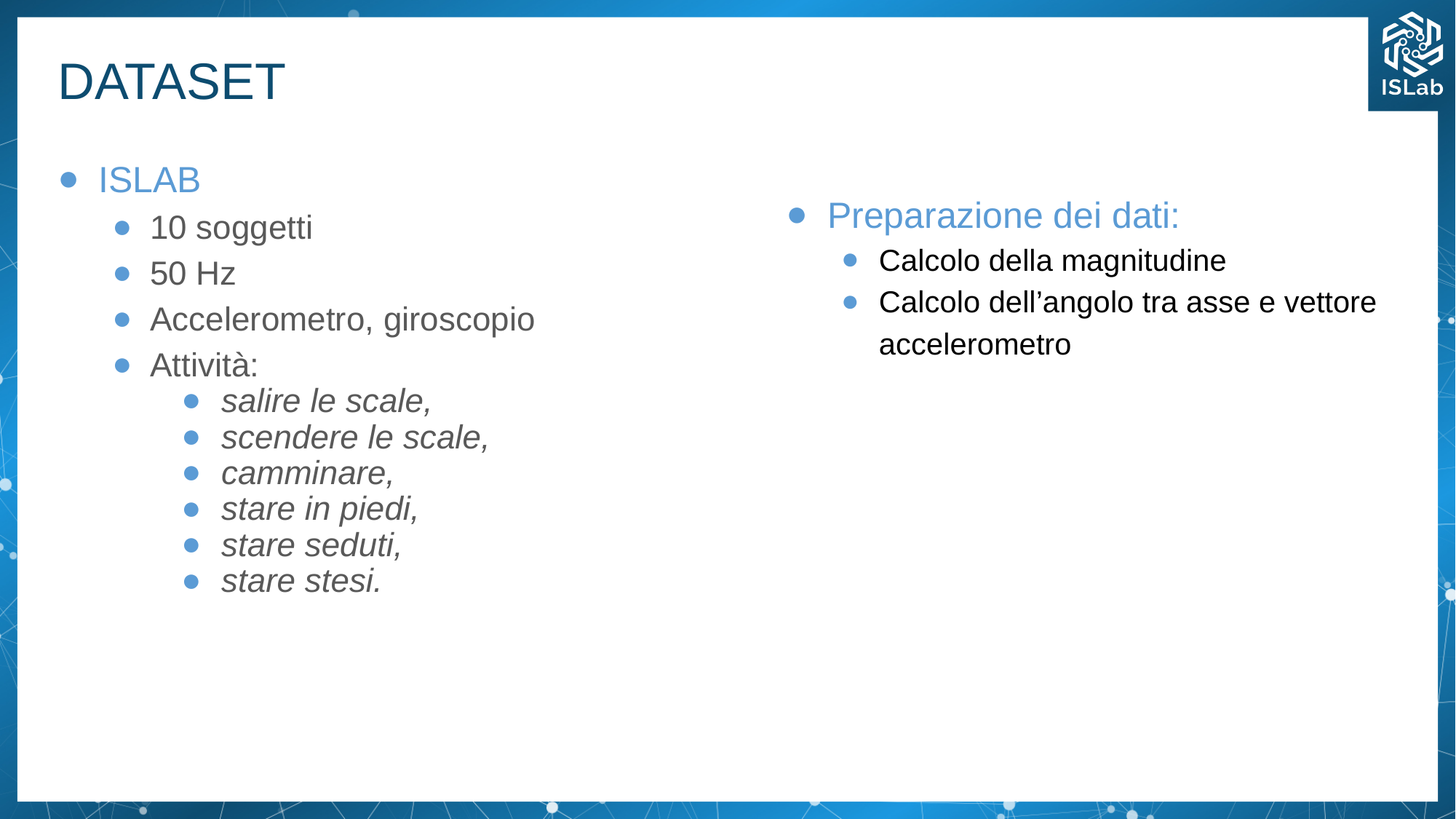

# DATASET
ISLAB
10 soggetti
50 Hz
Accelerometro, giroscopio
Attività:
salire le scale,
scendere le scale,
camminare,
stare in piedi,
stare seduti,
stare stesi.

Preparazione dei dati:
Calcolo della magnitudine
Calcolo dell’angolo tra asse e vettore accelerometro